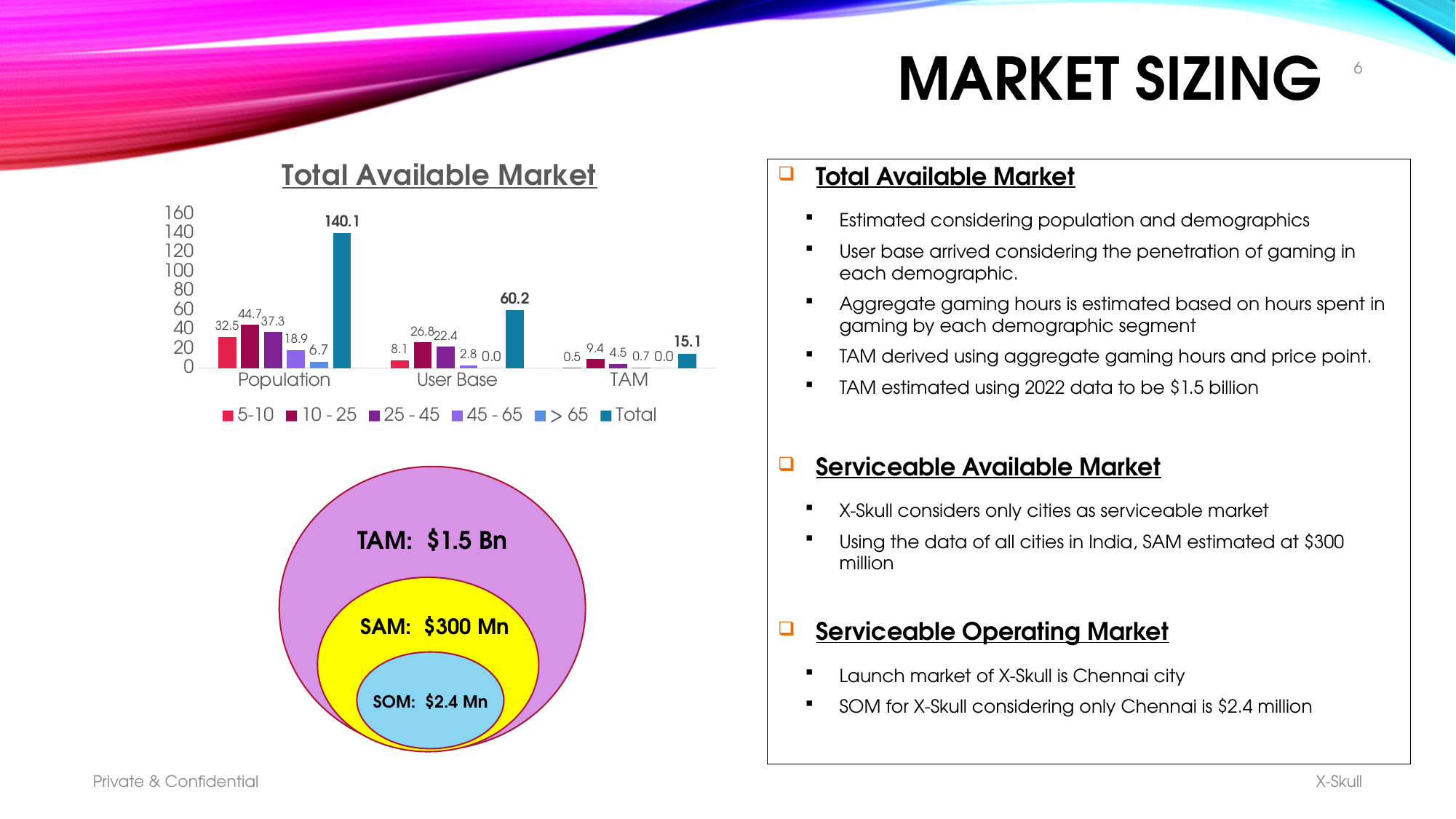

# Market Sizing
6

### Chart: Total Available Market

| Category | 5-10 | 10 - 25 | 25 - 45 | 45 - 65 | > 65 | Total |
|---|---|---|---|---|---|---|
| Population | 32.5 | 44.7 | 37.3 | 18.9 | 6.7 | 140.1 |
| User Base | 8.125 | 26.82 | 22.379999999999995 | 2.835 | 0.0 | 60.16 |
| TAM | 0.5200000000000001 | 9.387 | 4.476 | 0.6803999999999999 | 0.0 | 15.0634 |
Total Available Market
Estimated considering population and demographics
User base arrived considering the penetration of gaming in each demographic.
Aggregate gaming hours is estimated based on hours spent in gaming by each demographic segment
TAM derived using aggregate gaming hours and price point.
TAM estimated using 2022 data to be $1.5 billion

Serviceable Available Market
X-Skull considers only cities as serviceable market
Using the data of all cities in India, SAM estimated at $300 million

Serviceable Operating Market
Launch market of X-Skull is Chennai city
SOM for X-Skull considering only Chennai is $2.4 million

%Q<
TAM:  $1.5 Bn

SAM:  $300 Mn

SOM:  $2.4 Mn
Private & Confidential
X-Skull